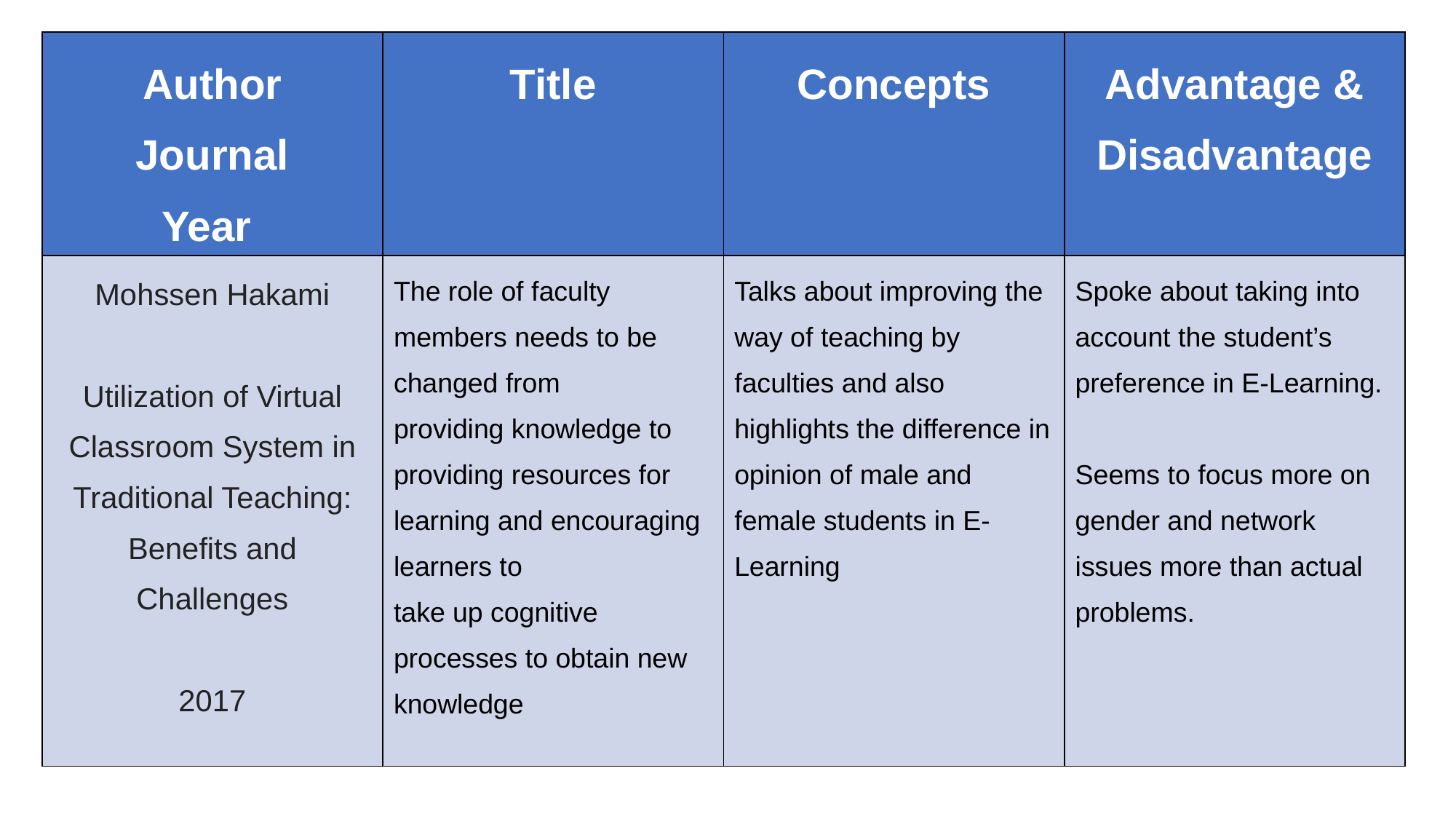

| Author Journal Year | Title | Concepts | Advantage & Disadvantage |
| --- | --- | --- | --- |
| Mohssen Hakami Utilization of Virtual Classroom System in Traditional Teaching: Benefits and Challenges 2017 | The role of faculty members needs to be changed from providing knowledge to providing resources for learning and encouraging learners to take up cognitive processes to obtain new knowledge | Talks about improving the way of teaching by faculties and also highlights the difference in opinion of male and female students in E-Learning | Spoke about taking into account the student’s preference in E-Learning. Seems to focus more on gender and network issues more than actual problems. |